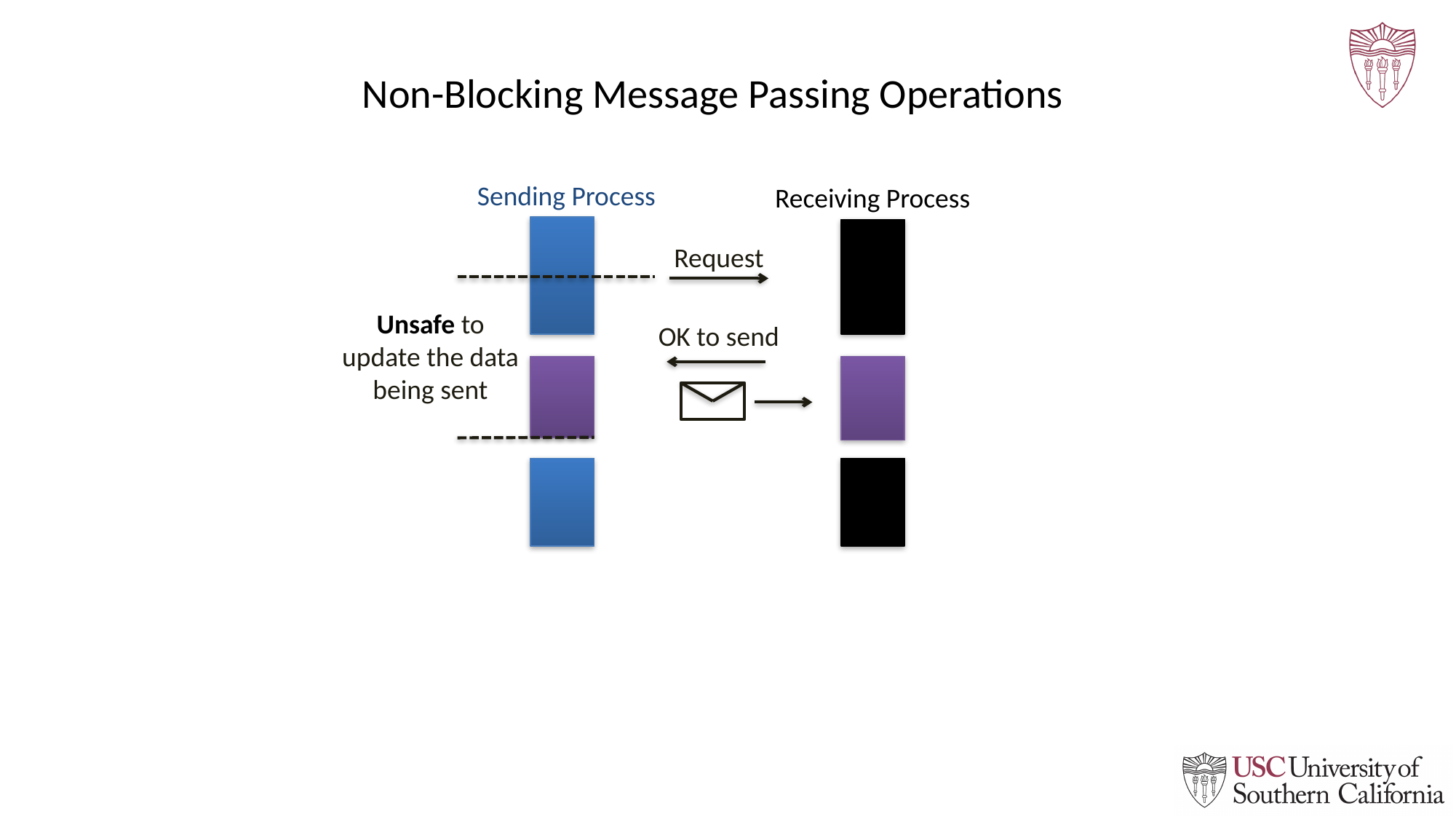

# Non-Blocking Message Passing Operations
Sending Process
Receiving Process

Request
Unsafe to update the data being sent
OK to send